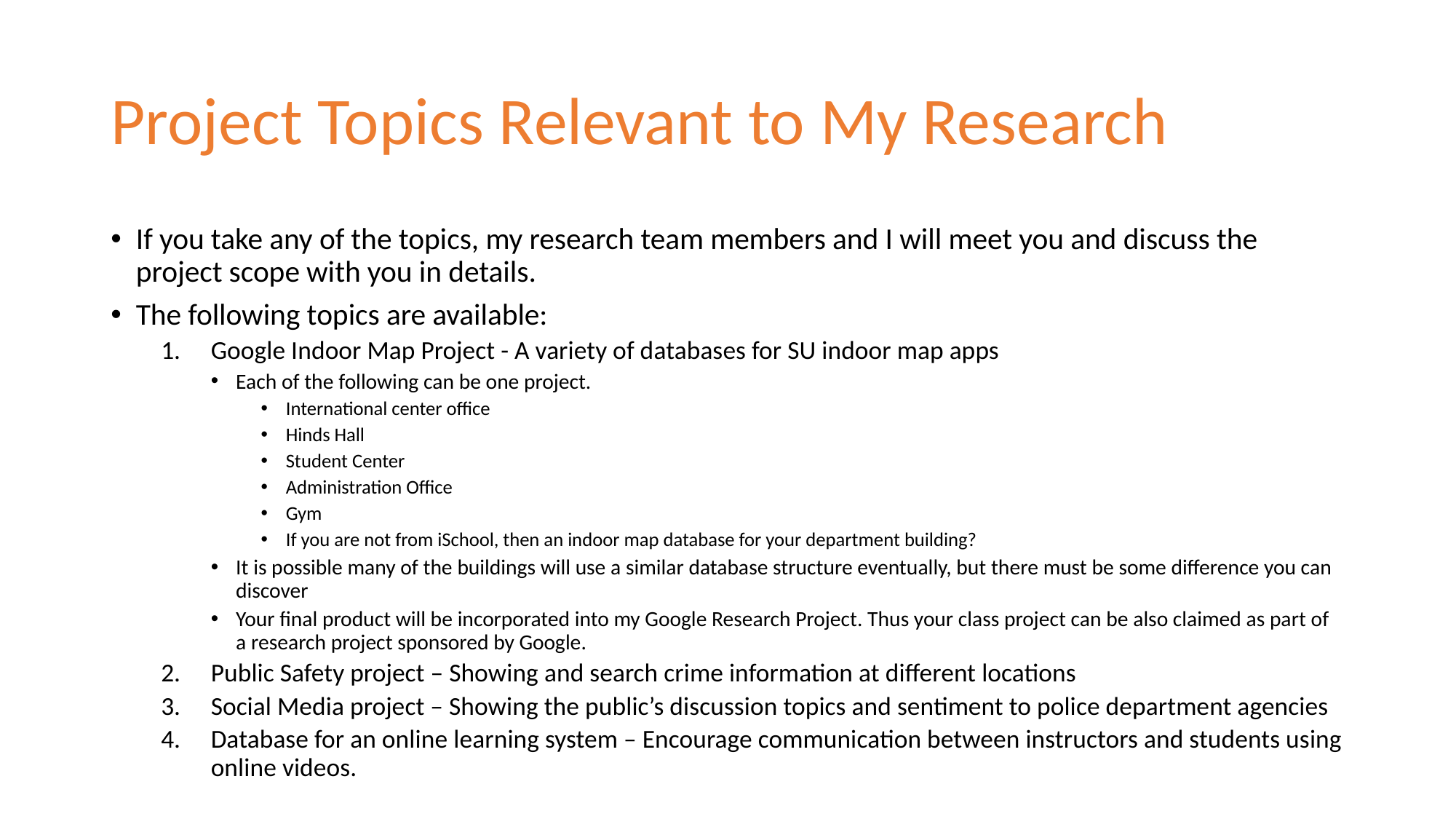

# Project Topics Relevant to My Research
If you take any of the topics, my research team members and I will meet you and discuss the project scope with you in details.
The following topics are available:
Google Indoor Map Project - A variety of databases for SU indoor map apps
Each of the following can be one project.
International center office
Hinds Hall
Student Center
Administration Office
Gym
If you are not from iSchool, then an indoor map database for your department building?
It is possible many of the buildings will use a similar database structure eventually, but there must be some difference you can discover
Your final product will be incorporated into my Google Research Project. Thus your class project can be also claimed as part of a research project sponsored by Google.
Public Safety project – Showing and search crime information at different locations
Social Media project – Showing the public’s discussion topics and sentiment to police department agencies
Database for an online learning system – Encourage communication between instructors and students using online videos.